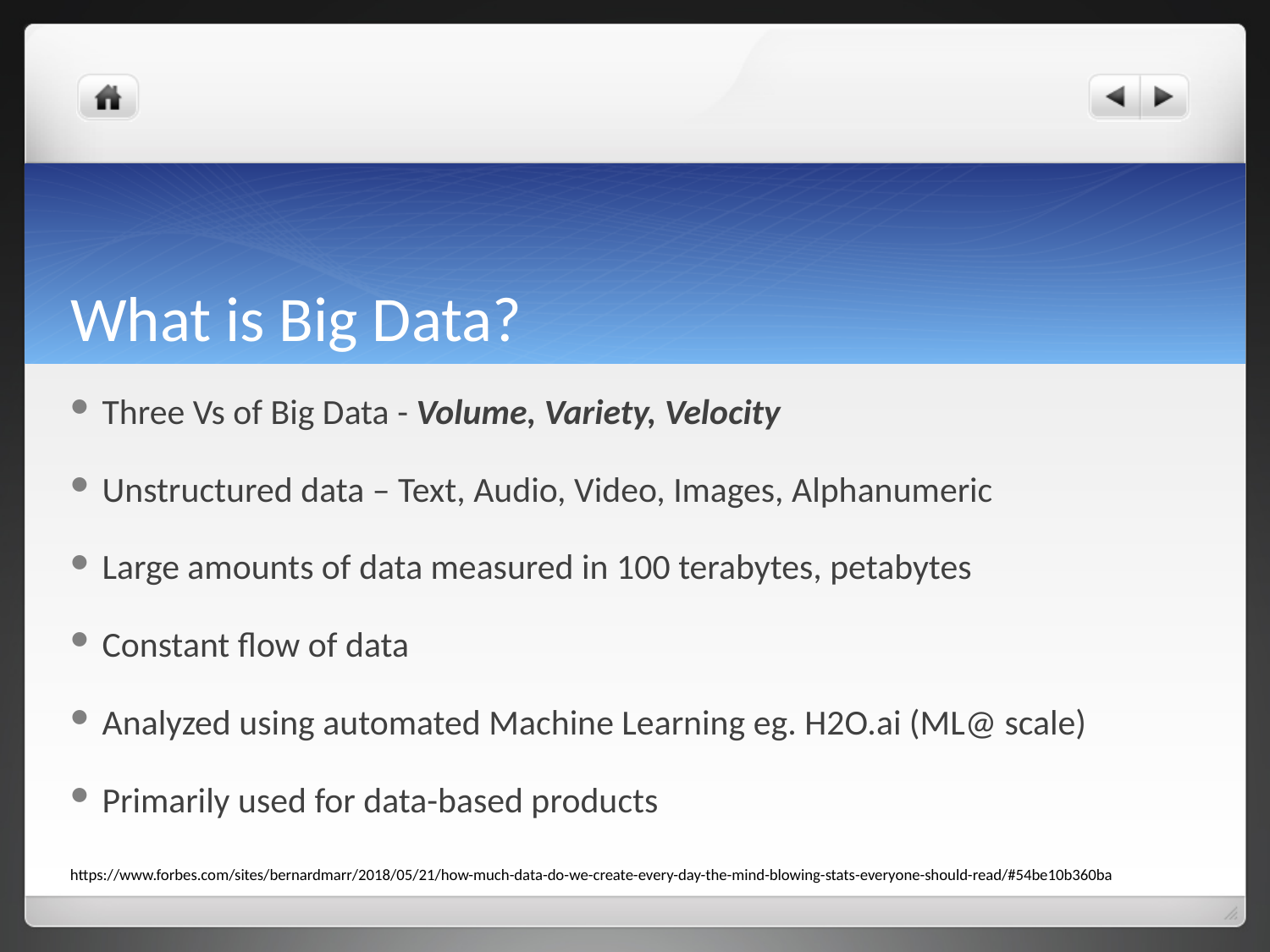

# What is Big Data?
Three Vs of Big Data - Volume, Variety, Velocity
Unstructured data – Text, Audio, Video, Images, Alphanumeric
Large amounts of data measured in 100 terabytes, petabytes
Constant flow of data
Analyzed using automated Machine Learning eg. H2O.ai (ML@ scale)
Primarily used for data-based products

https://www.forbes.com/sites/bernardmarr/2018/05/21/how-much-data-do-we-create-every-day-the-mind-blowing-stats-everyone-should-read/#54be10b360ba